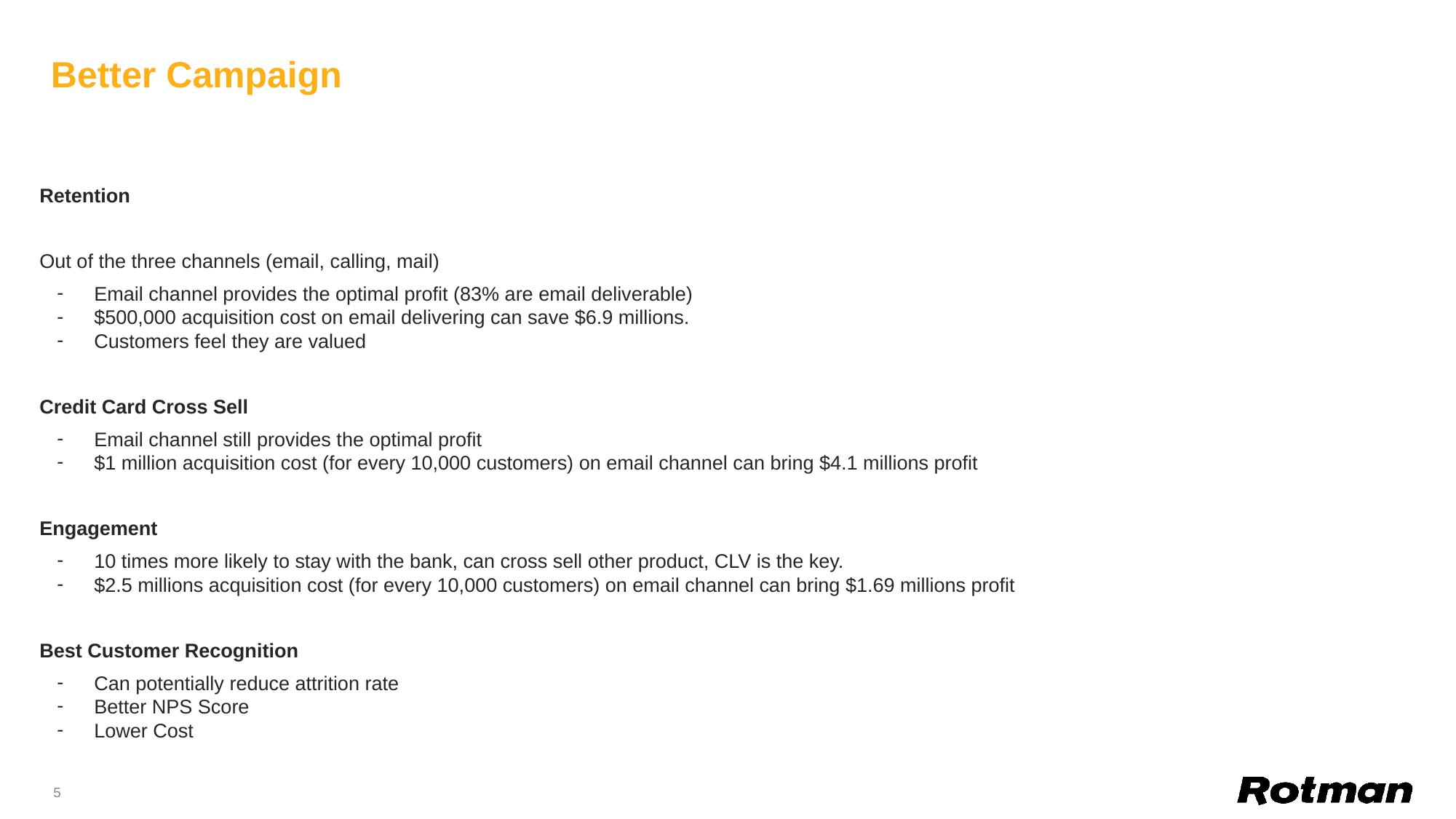

# Better Campaign

Retention

Out of the three channels (email, calling, mail)
Email channel provides the optimal profit (83% are email deliverable)
$500,000 acquisition cost on email delivering can save $6.9 millions.
Customers feel they are valued

Credit Card Cross Sell
Email channel still provides the optimal profit
$1 million acquisition cost (for every 10,000 customers) on email channel can bring $4.1 millions profit

Engagement
10 times more likely to stay with the bank, can cross sell other product, CLV is the key.
$2.5 millions acquisition cost (for every 10,000 customers) on email channel can bring $1.69 millions profit

Best Customer Recognition
Can potentially reduce attrition rate
Better NPS Score
Lower Cost

5